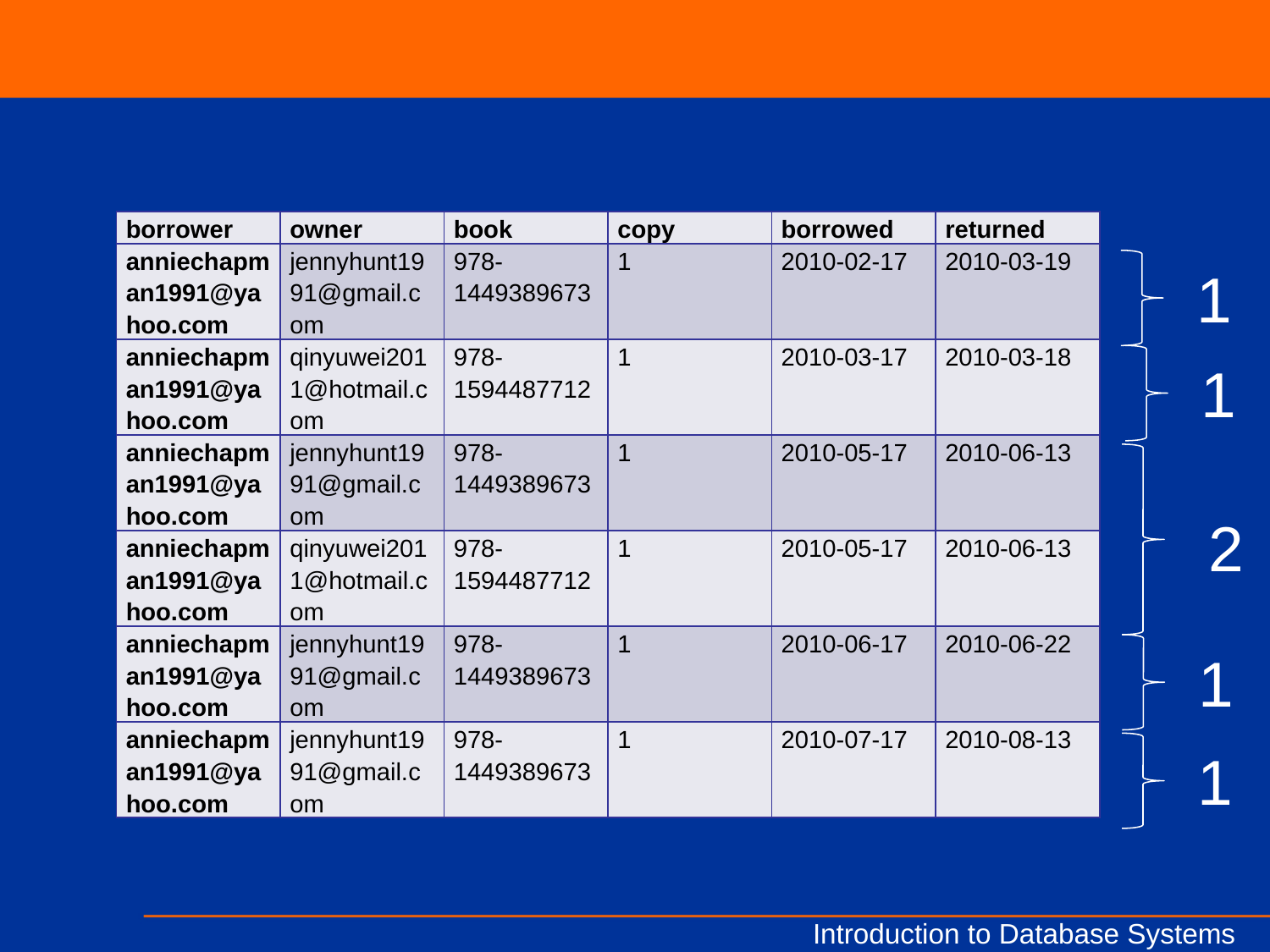

| borrower | owner | book | copy | borrowed | returned |
| --- | --- | --- | --- | --- | --- |
| anniechapman1991@yahoo.com | jennyhunt1991@gmail.com | 978-1449389673 | 1 | 2010-02-17 | 2010-03-19 |
| anniechapman1991@yahoo.com | qinyuwei2011@hotmail.com | 978-1594487712 | 1 | 2010-03-17 | 2010-03-18 |
| anniechapman1991@yahoo.com | jennyhunt1991@gmail.com | 978-1449389673 | 1 | 2010-05-17 | 2010-06-13 |
| anniechapman1991@yahoo.com | qinyuwei2011@hotmail.com | 978-1594487712 | 1 | 2010-05-17 | 2010-06-13 |
| anniechapman1991@yahoo.com | jennyhunt1991@gmail.com | 978-1449389673 | 1 | 2010-06-17 | 2010-06-22 |
| anniechapman1991@yahoo.com | jennyhunt1991@gmail.com | 978-1449389673 | 1 | 2010-07-17 | 2010-08-13 |

1

1

2

1

1
Introduction to Database Systems